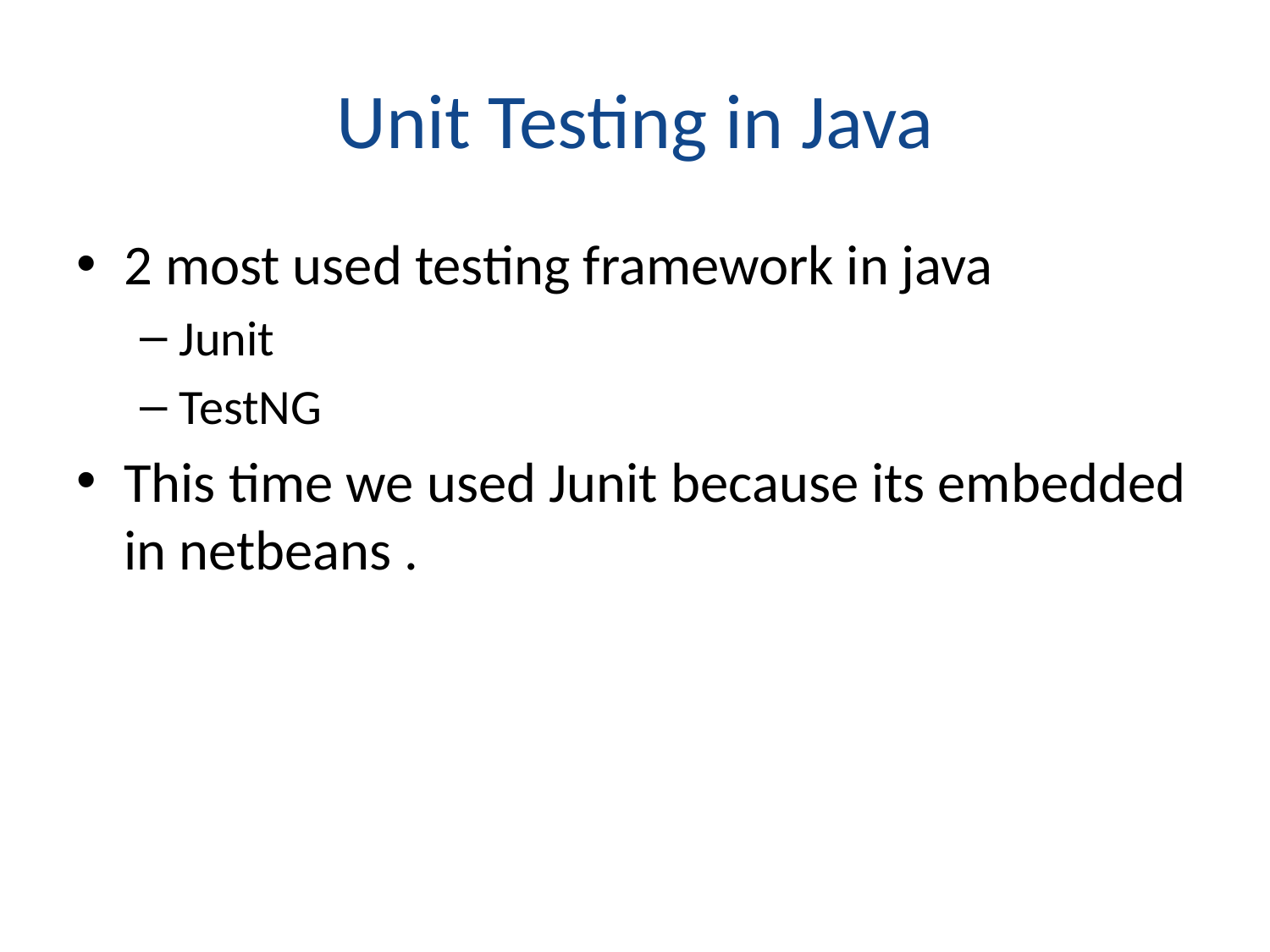

# Unit Testing in Java
2 most used testing framework in java
Junit
TestNG
This time we used Junit because its embedded in netbeans .